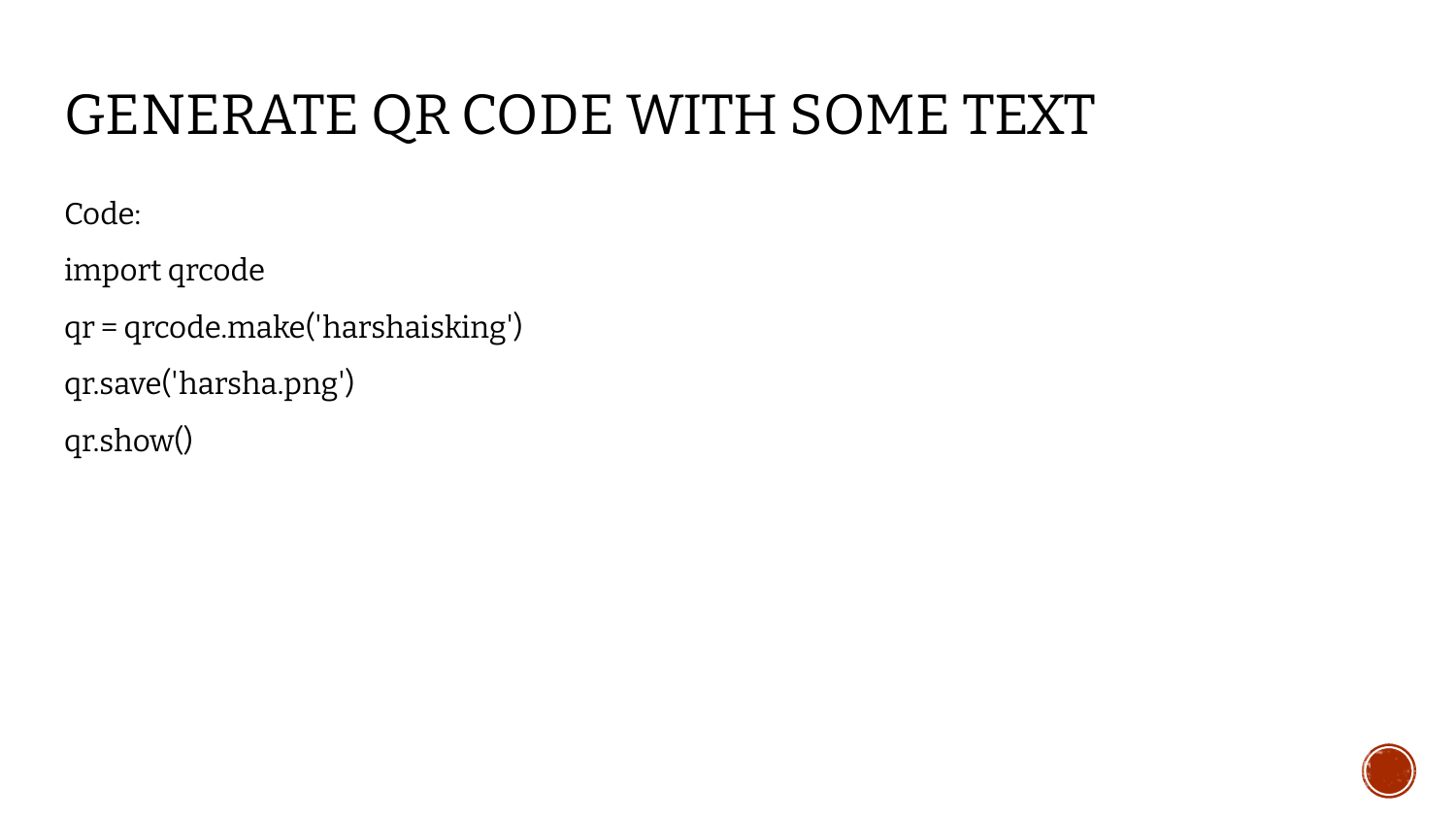

# Generate QR code with some text
Code:
import qrcode
qr = qrcode.make('harshaisking')
qr.save('harsha.png')
qr.show()